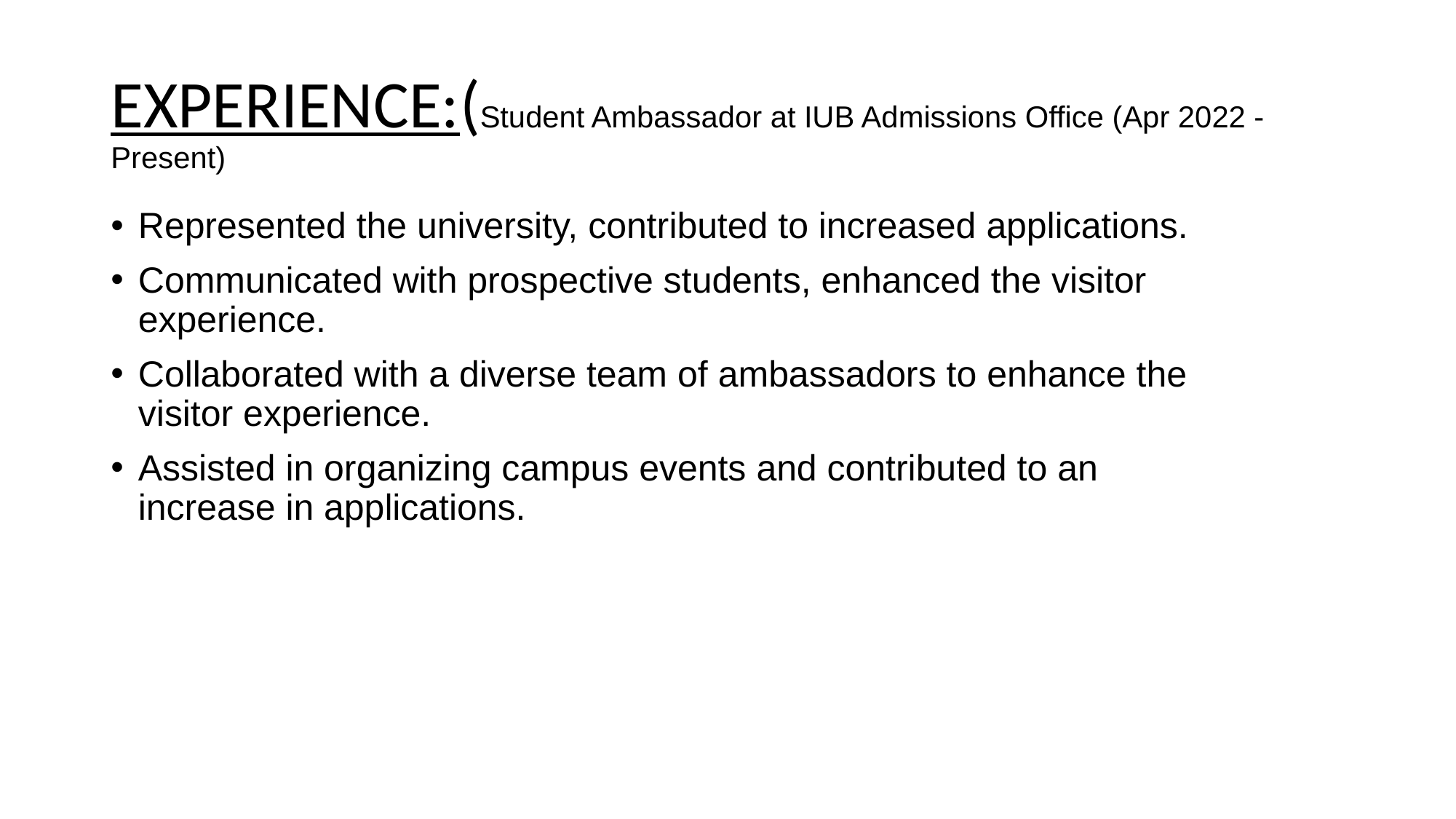

# EXPERIENCE:(Student Ambassador at IUB Admissions Office (Apr 2022 - Present)
Represented the university, contributed to increased applications.
Communicated with prospective students, enhanced the visitor experience.
Collaborated with a diverse team of ambassadors to enhance the visitor experience.
Assisted in organizing campus events and contributed to an increase in applications.